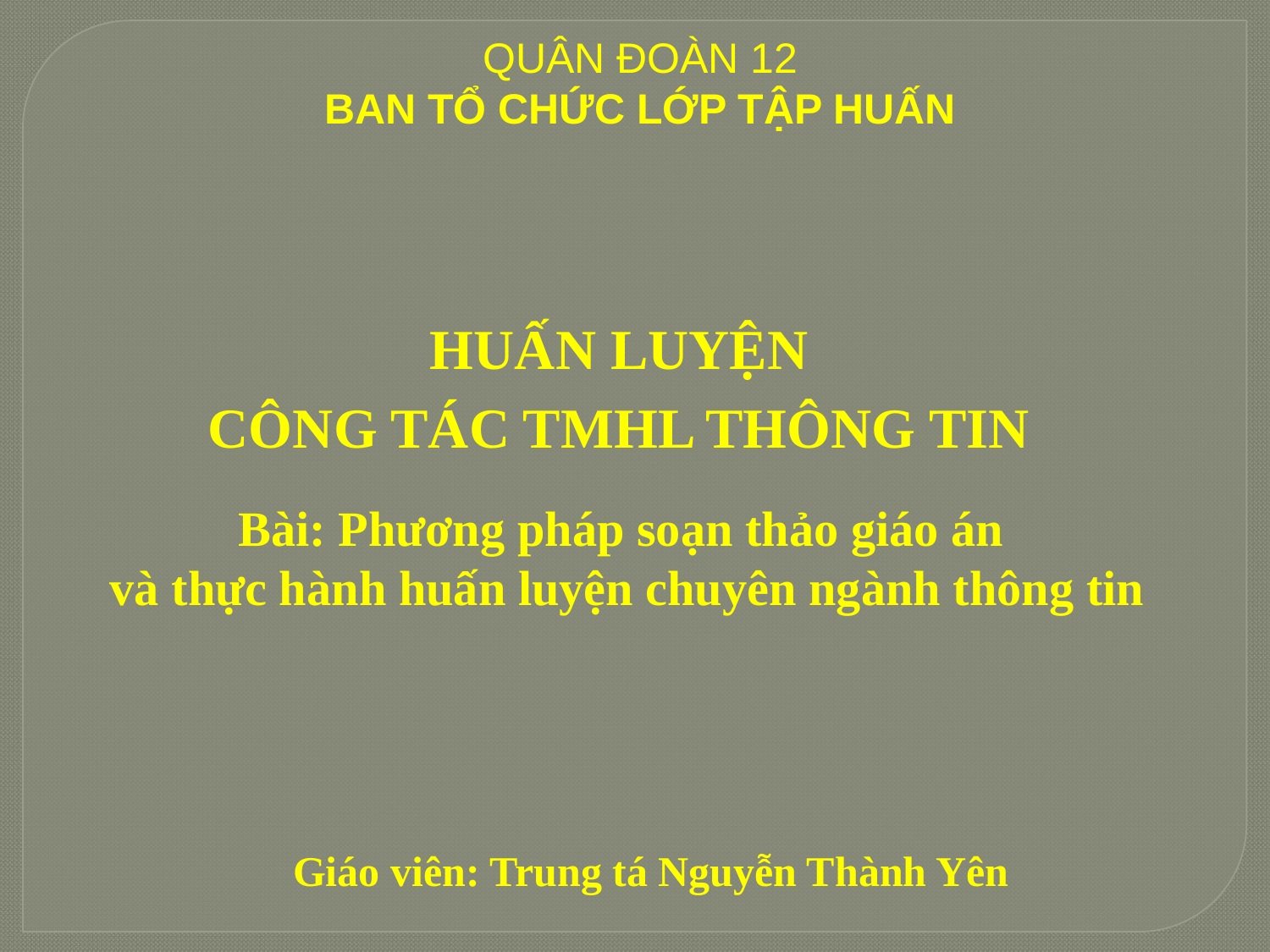

QUÂN ĐOÀN 12
BAN TỔ CHỨC LỚP TẬP HUẤN
HUẤN LUYỆN
CÔNG TÁC TMHL THÔNG TIN
Bài: Phương pháp soạn thảo giáo án
và thực hành huấn luyện chuyên ngành thông tin

Giáo viên: Trung tá Nguyễn Thành Yên